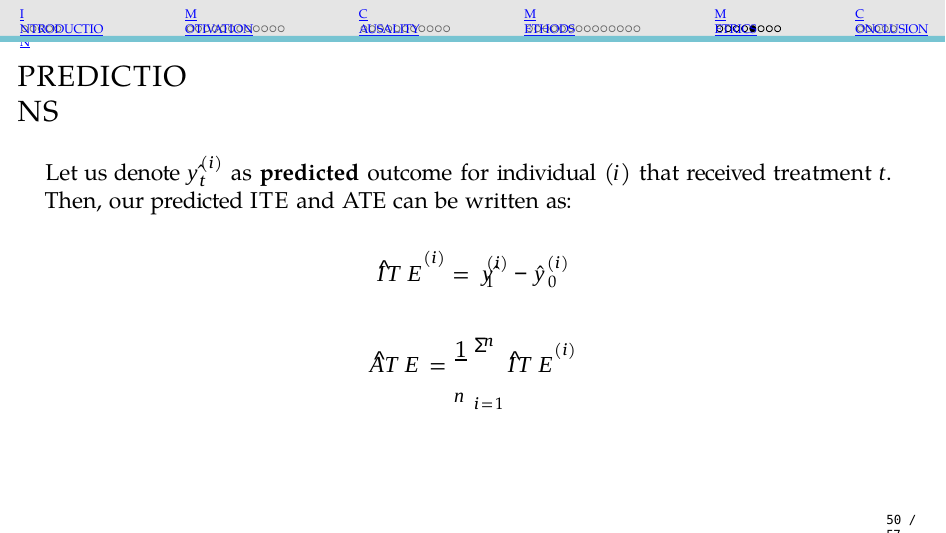

Introduction
Motivation
Causality
Methods
Metrics
Conclusion

Predictions
(i)
Let us denote yˆ	as predicted outcome for individual (
i) that received treatment t.
t
Then, our predicted ITE and ATE can be written as:
(i)
(i)
(i)
^
IT E	= yˆ	− y
ˆ
1	0
n
Σ
1
(i)
^
^
AT E =
IT E
n i=1
50 / 57